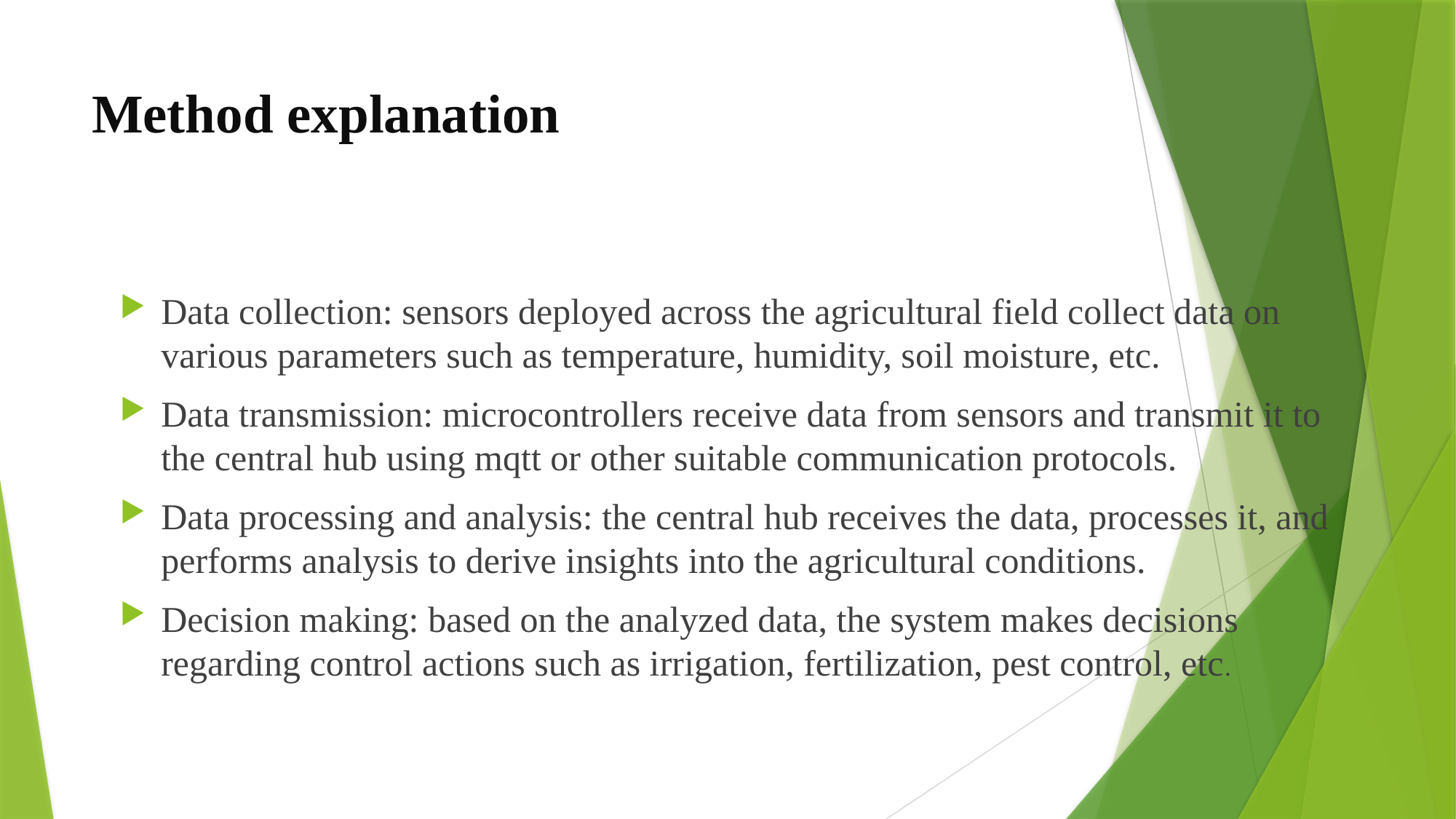

# Method explanation
Data collection: sensors deployed across the agricultural field collect data on various parameters such as temperature, humidity, soil moisture, etc.
Data transmission: microcontrollers receive data from sensors and transmit it to the central hub using mqtt or other suitable communication protocols.
Data processing and analysis: the central hub receives the data, processes it, and performs analysis to derive insights into the agricultural conditions.
Decision making: based on the analyzed data, the system makes decisions regarding control actions such as irrigation, fertilization, pest control, etc.